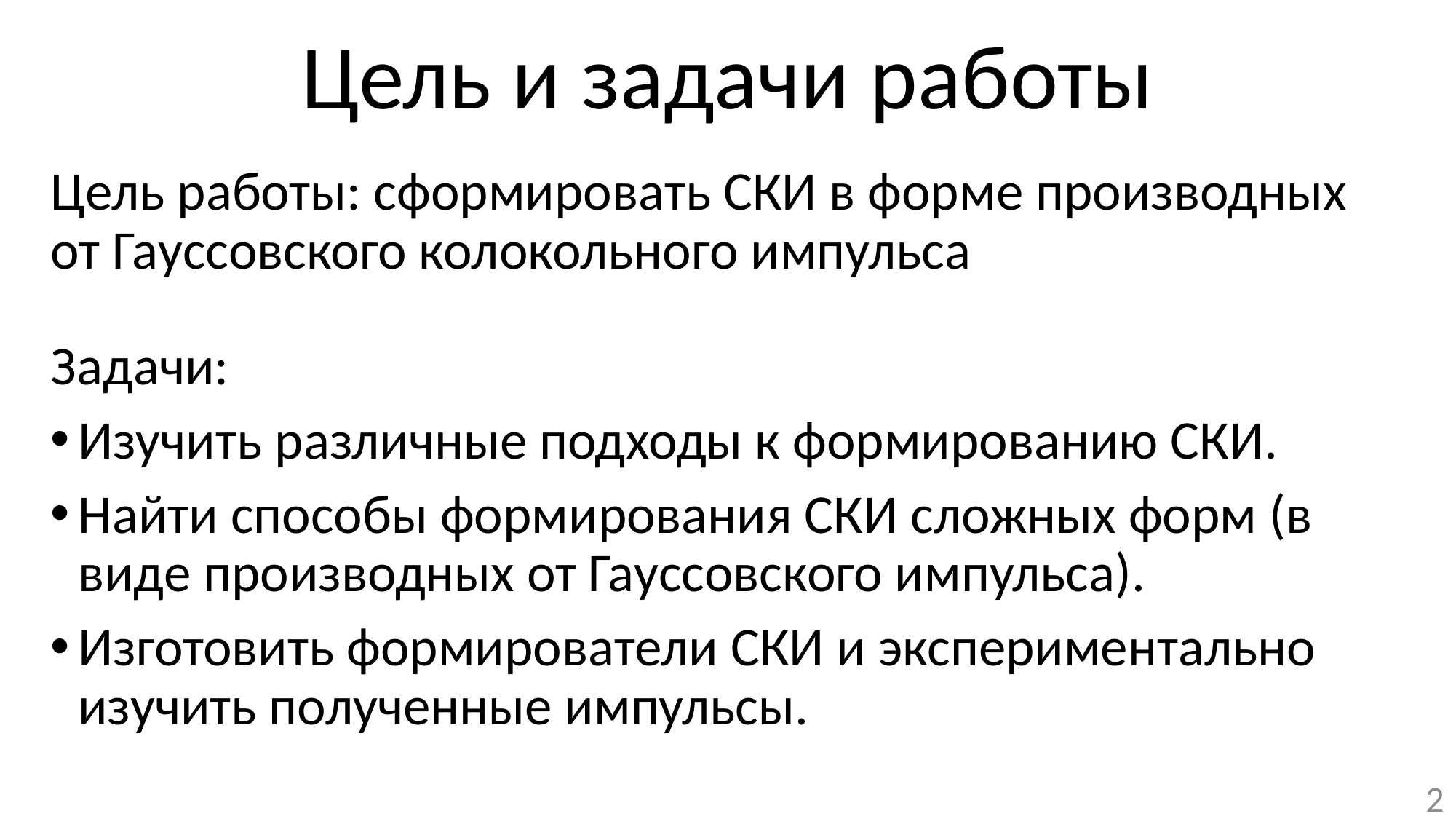

# Цель и задачи работы
Цель работы: сформировать СКИ в форме производных от Гауссовского колокольного импульса

Задачи:
Изучить различные подходы к формированию СКИ.
Найти способы формирования СКИ сложных форм (в виде производных от Гауссовского импульса).
Изготовить формирователи СКИ и экспериментально изучить полученные импульсы.
2